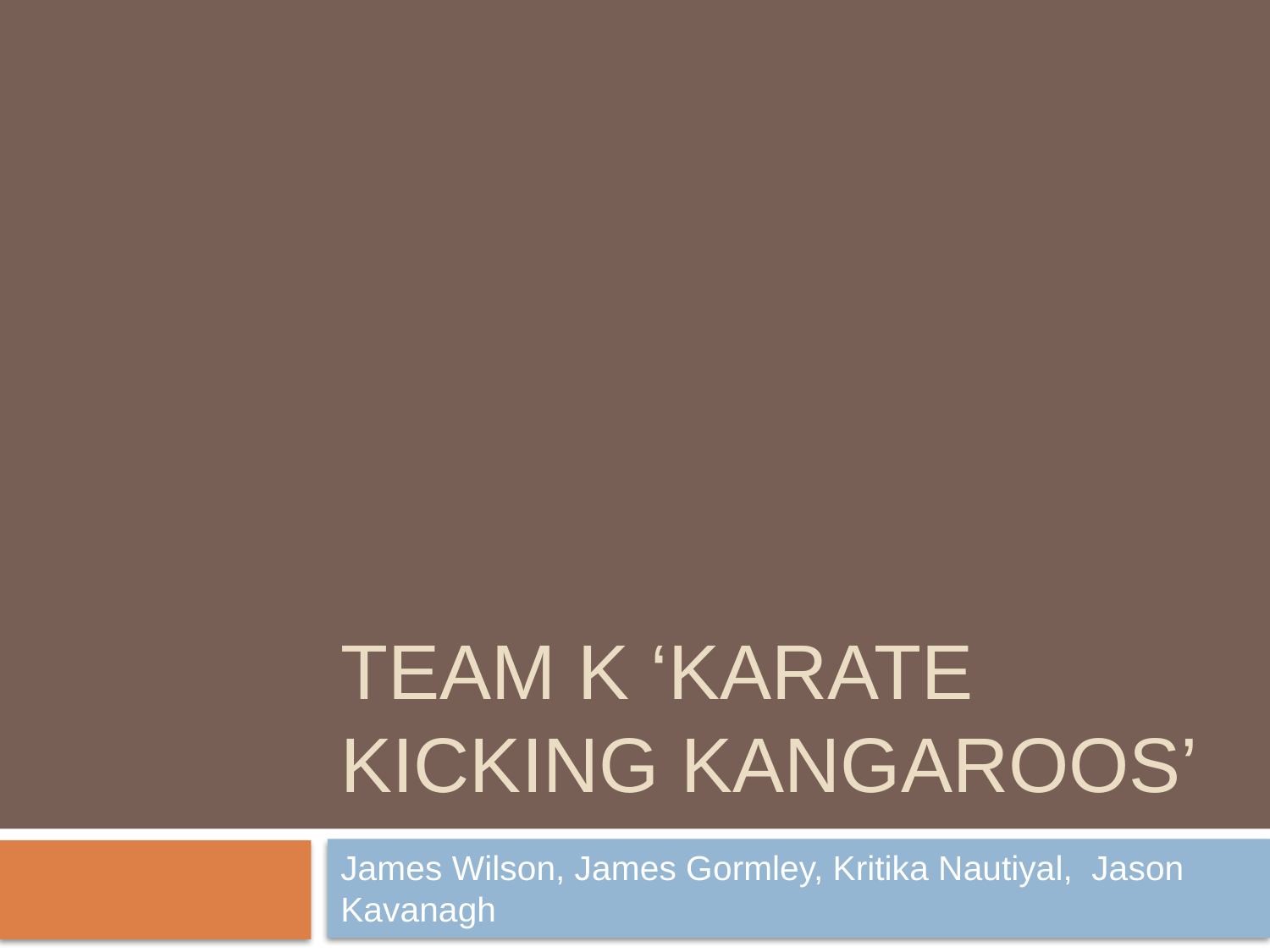

# Team K ‘Karate Kicking Kangaroos’
James Wilson, James Gormley, Kritika Nautiyal,  Jason Kavanagh